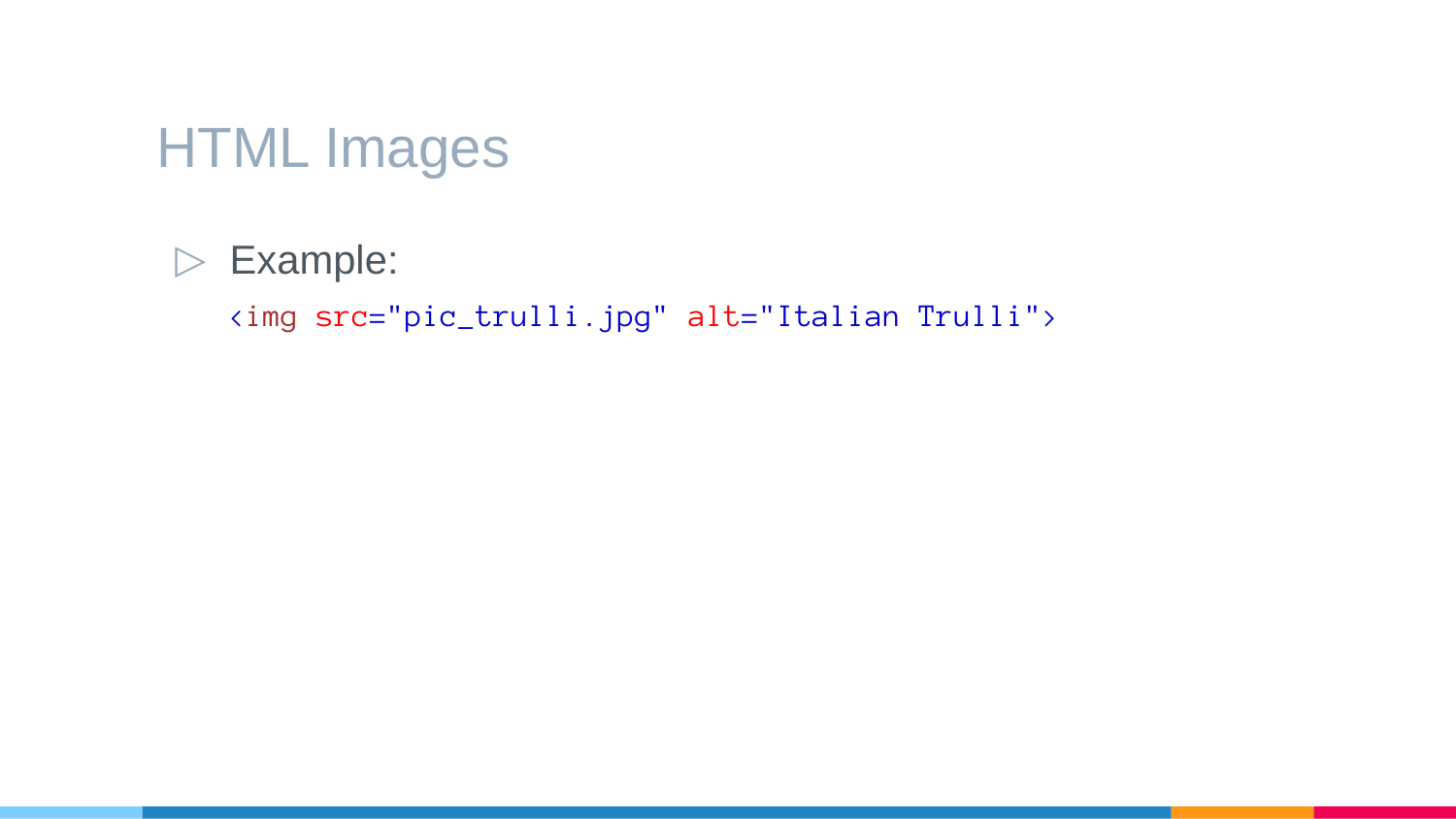

# HTML Images
Example:
   <img src="pic_trulli.jpg" alt="Italian Trulli">
38